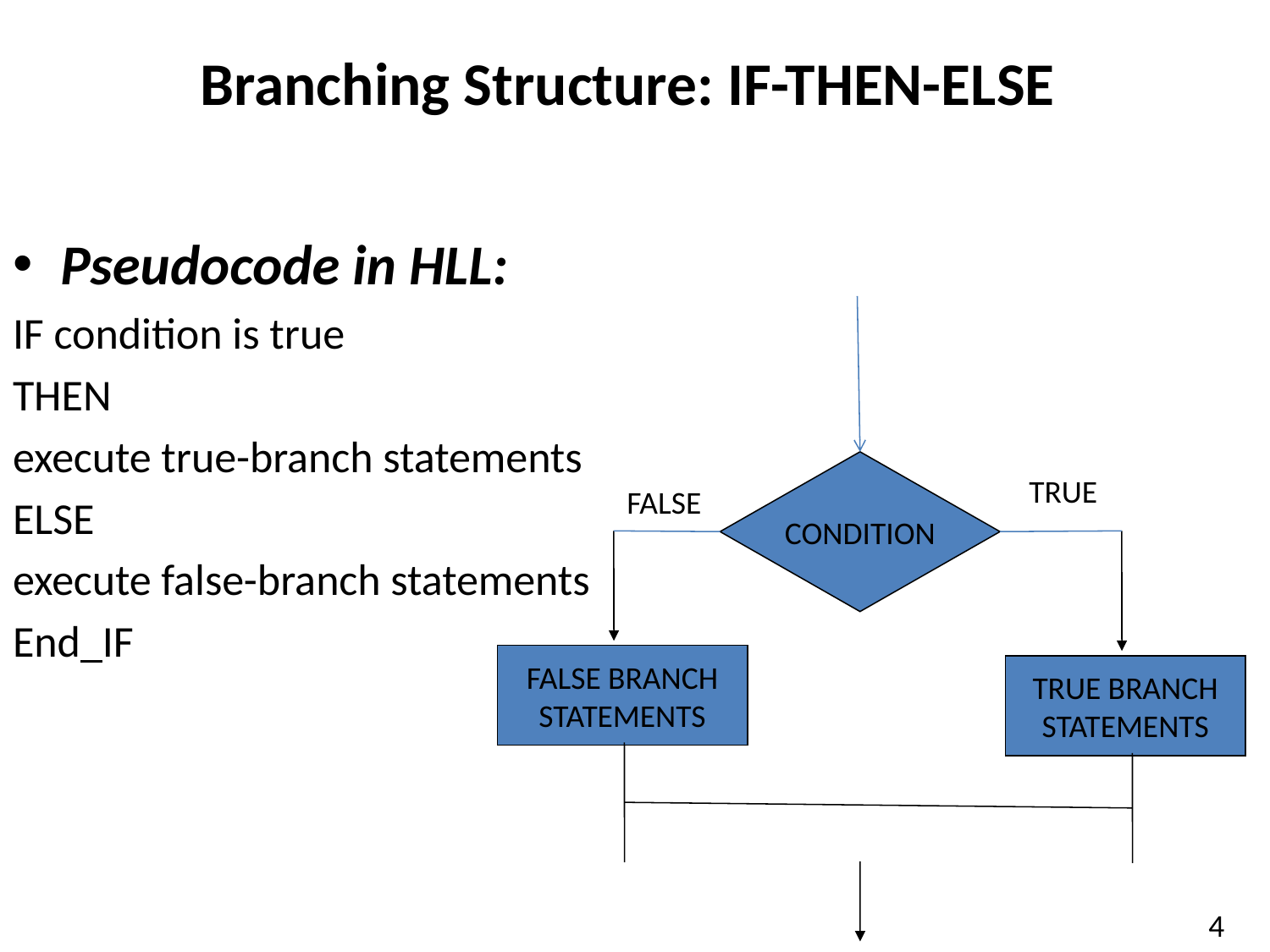

# Branching Structure: IF-THEN-ELSE
Pseudocode in HLL:
IF condition is true
THEN
execute true-branch statements
ELSE
execute false-branch statements
End_IF

CONDITION
TRUE
FALSE

FALSE BRANCH
STATEMENTS
TRUE BRANCH
STATEMENTS

4